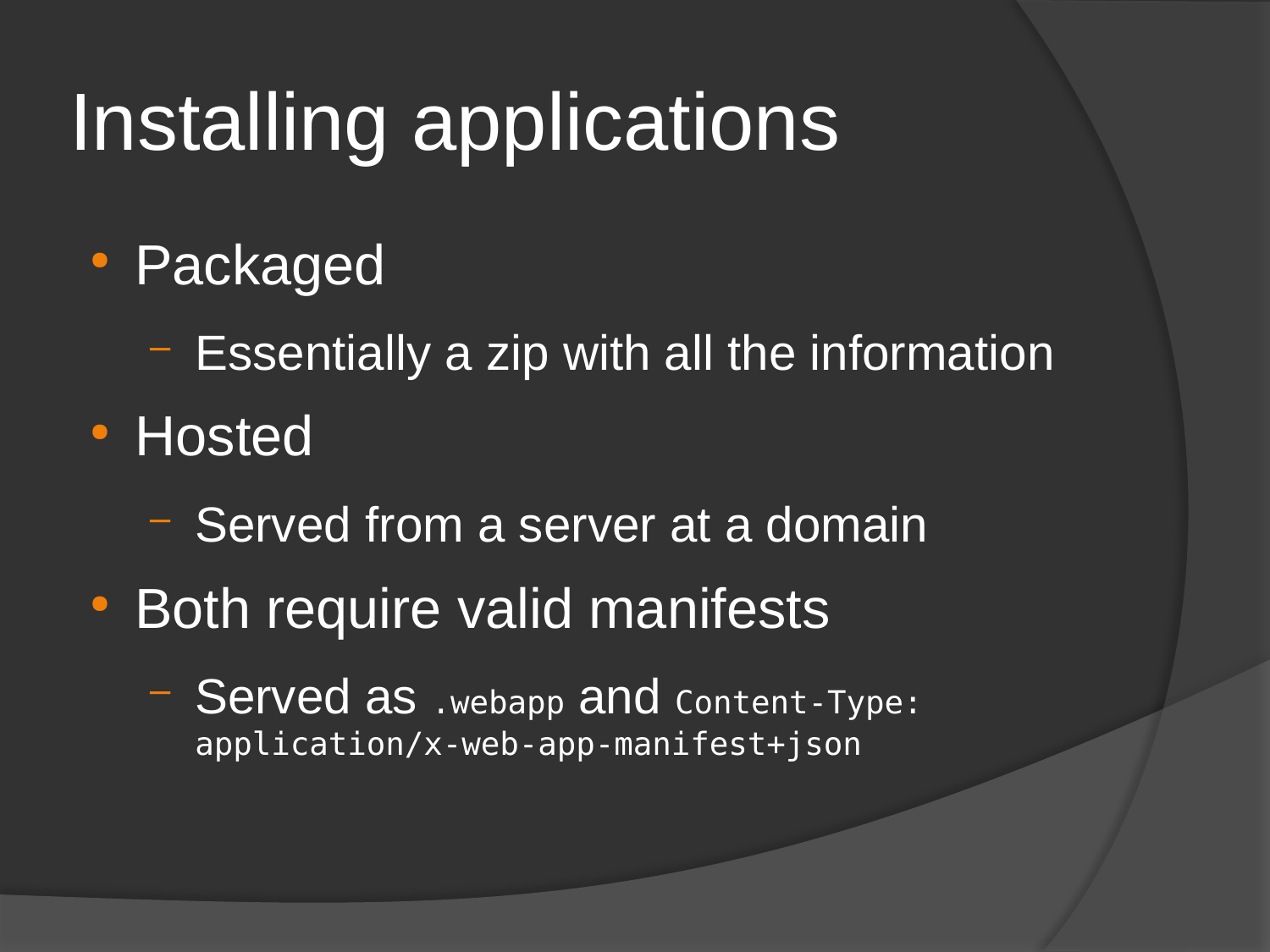

Installing applications
Packaged
Essentially a zip with all the information
Hosted
Served from a server at a domain
Both require valid manifests
Served as .webapp and Content-Type: application/x-web-app-manifest+json